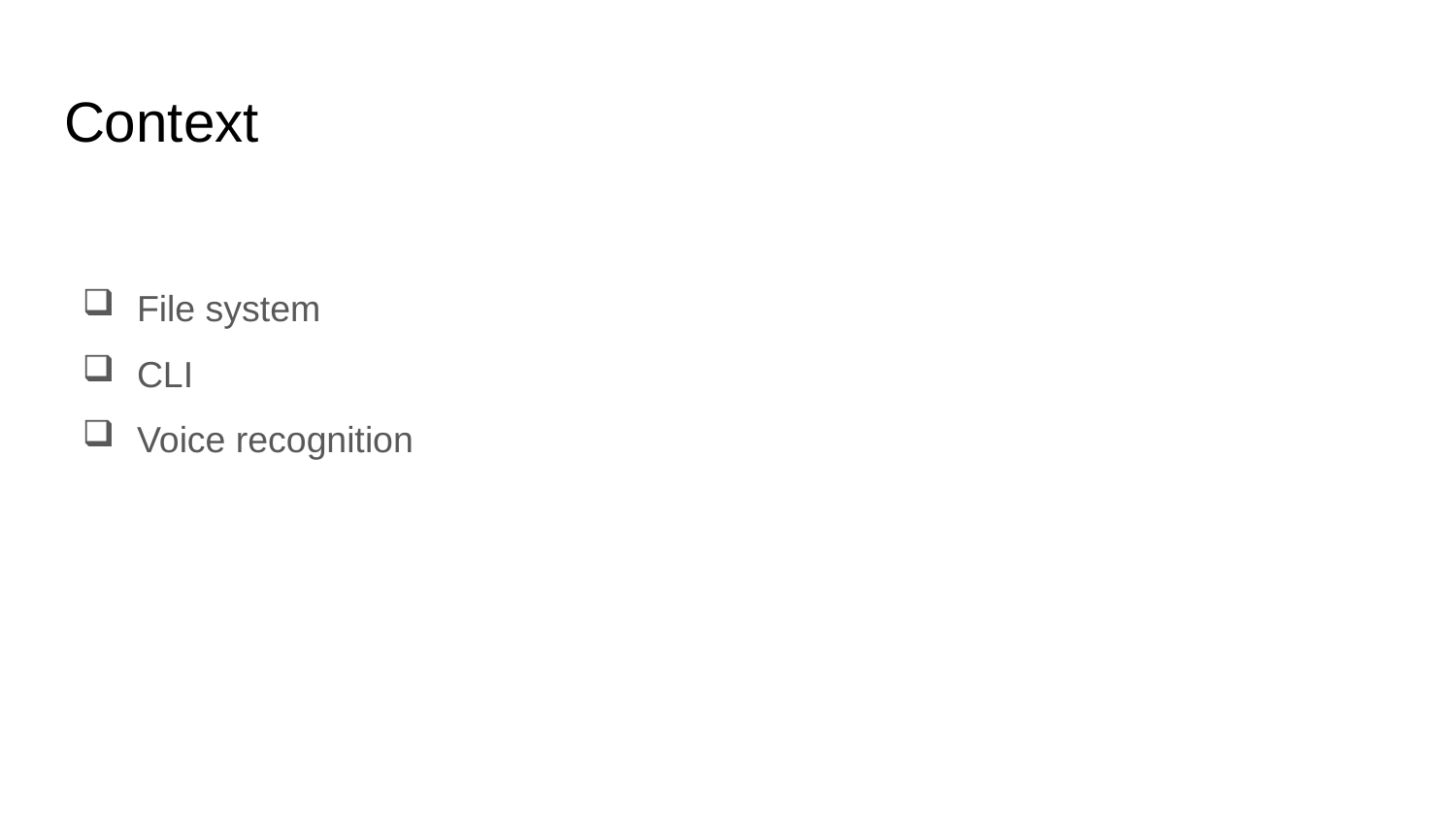

# Context
File system
CLI
Voice recognition